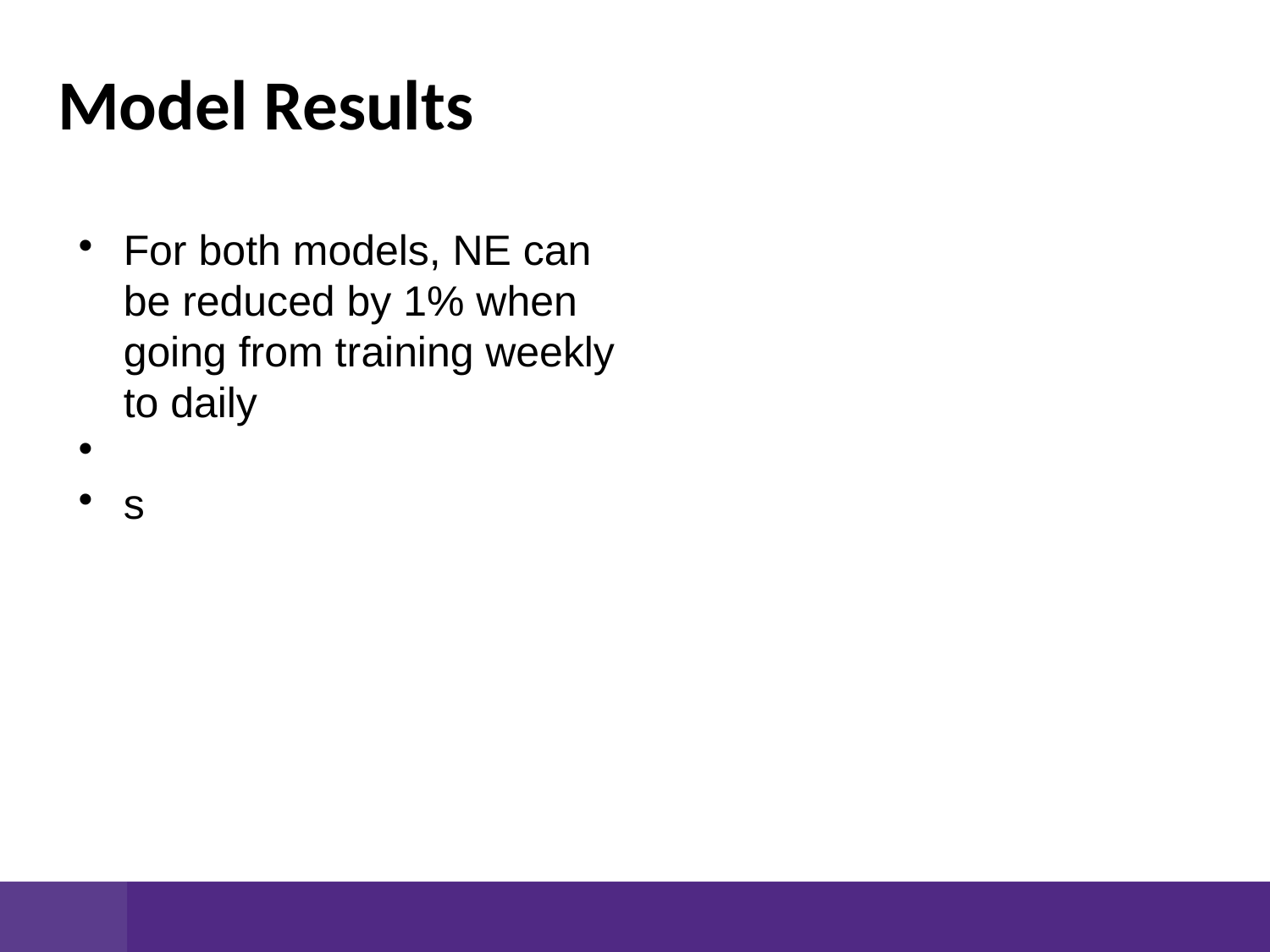

Model Results
For both models, NE can be reduced by 1% when going from training weekly to daily

s